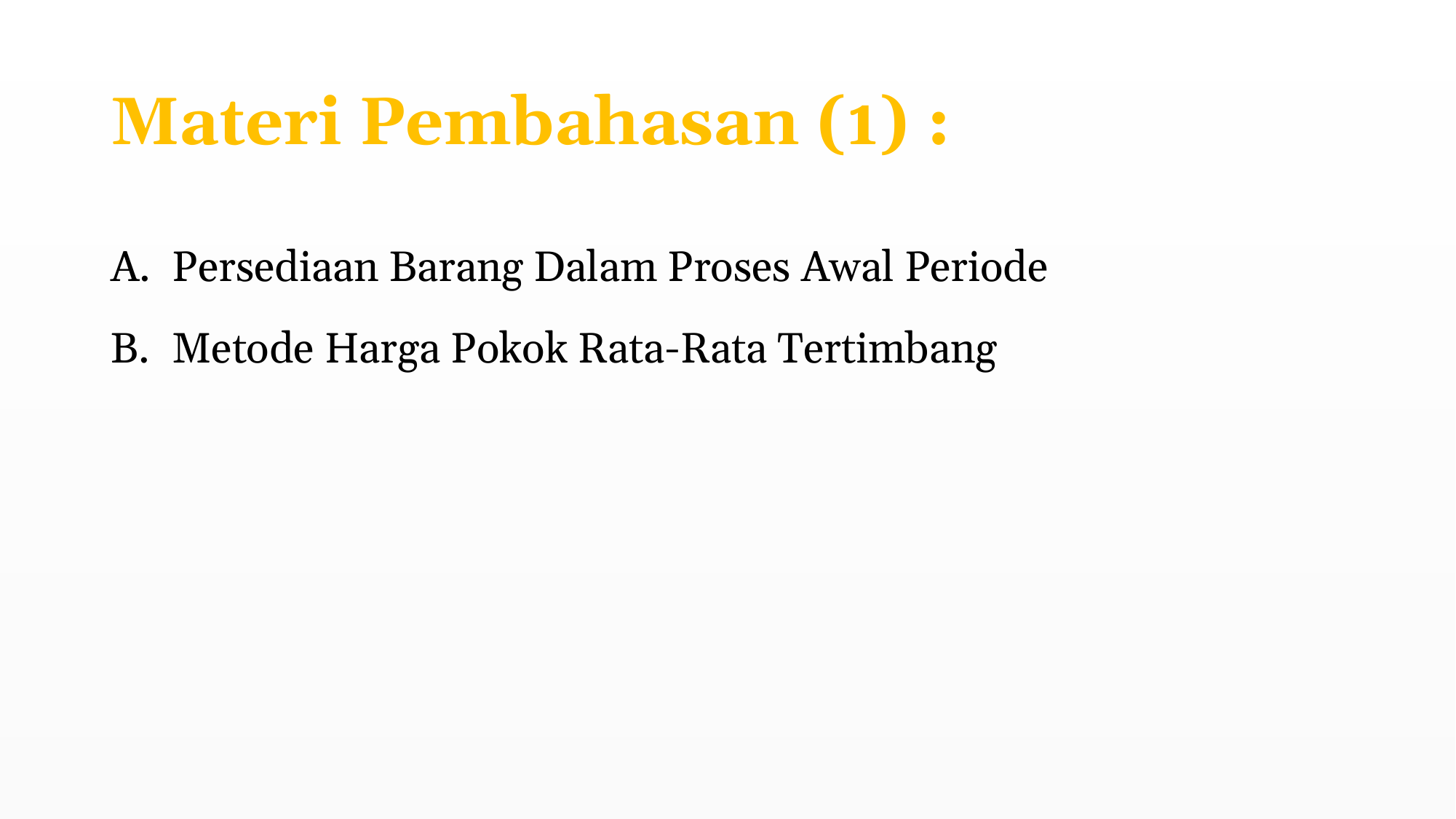

# Materi Pembahasan (1) :
Persediaan Barang Dalam Proses Awal Periode
Metode Harga Pokok Rata-Rata Tertimbang